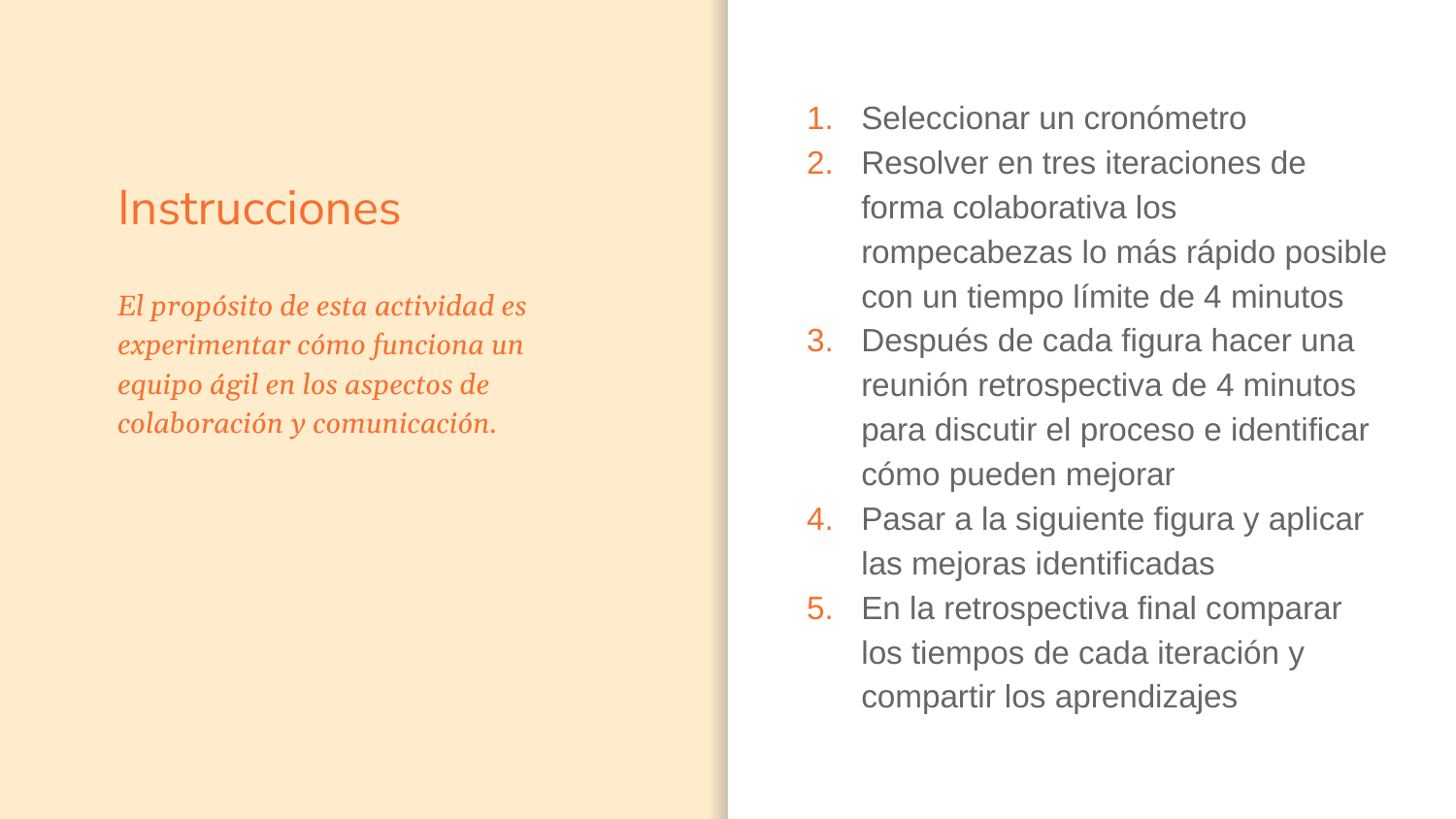

Seleccionar un cronómetro
Resolver en tres iteraciones de forma colaborativa los rompecabezas lo más rápido posible con un tiempo límite de 4 minutos
Después de cada figura hacer una reunión retrospectiva de 4 minutos para discutir el proceso e identificar cómo pueden mejorar
Pasar a la siguiente figura y aplicar las mejoras identificadas
En la retrospectiva final comparar los tiempos de cada iteración y compartir los aprendizajes
# Instrucciones
El propósito de esta actividad es experimentar cómo funciona un equipo ágil en los aspectos de colaboración y comunicación.